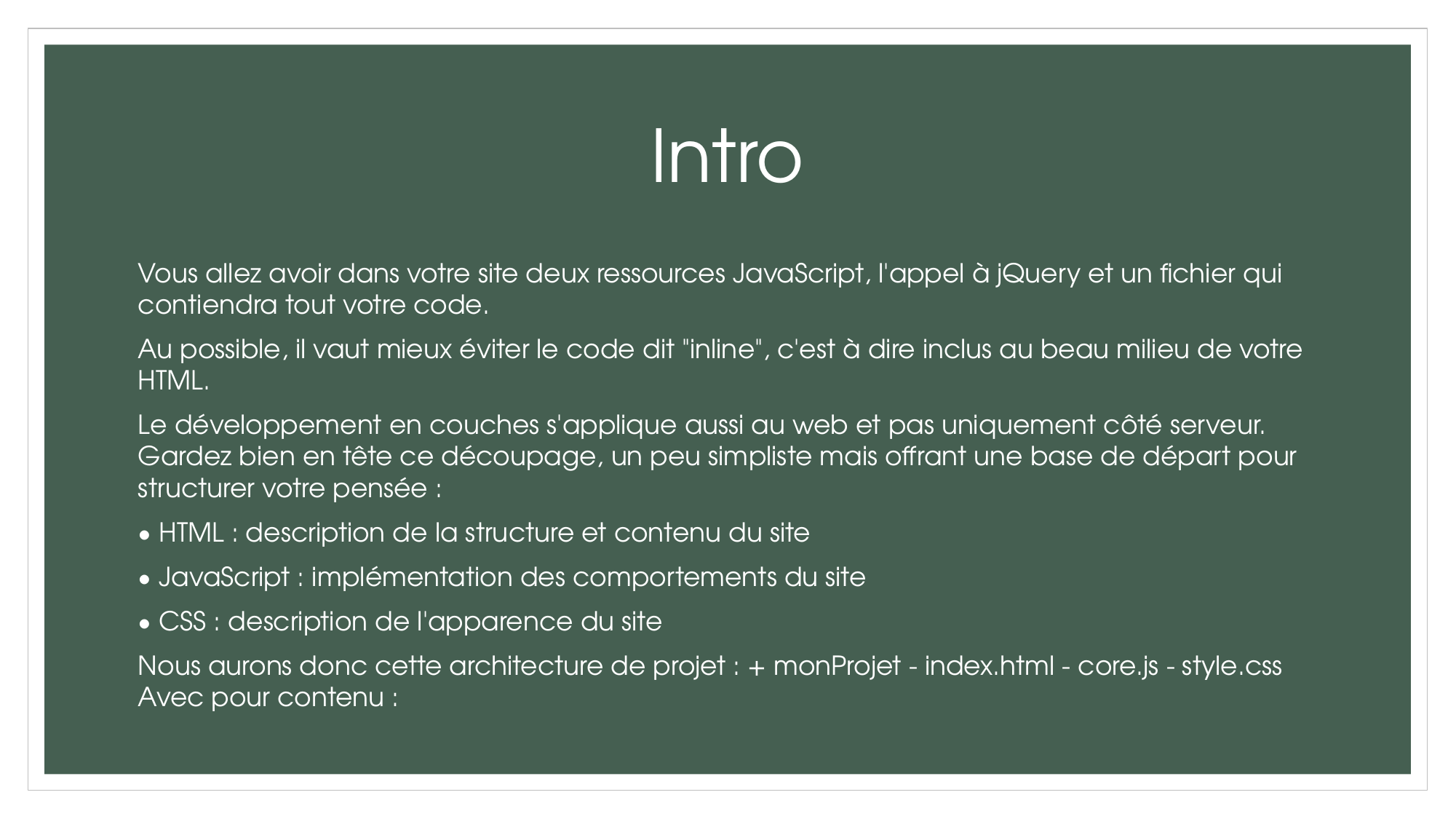

# Intro
Vous allez avoir dans votre site deux ressources JavaScript, l'appel à jQuery et un fichier qui contiendra tout votre code.
Au possible, il vaut mieux éviter le code dit "inline", c'est à dire inclus au beau milieu de votre HTML.
Le développement en couches s'applique aussi au web et pas uniquement côté serveur. Gardez bien en tête ce découpage, un peu simpliste mais offrant une base de départ pour structurer votre pensée :
• HTML : description de la structure et contenu du site
• JavaScript : implémentation des comportements du site
• CSS : description de l'apparence du site
Nous aurons donc cette architecture de projet : + monProjet - index.html - core.js - style.css Avec pour contenu :